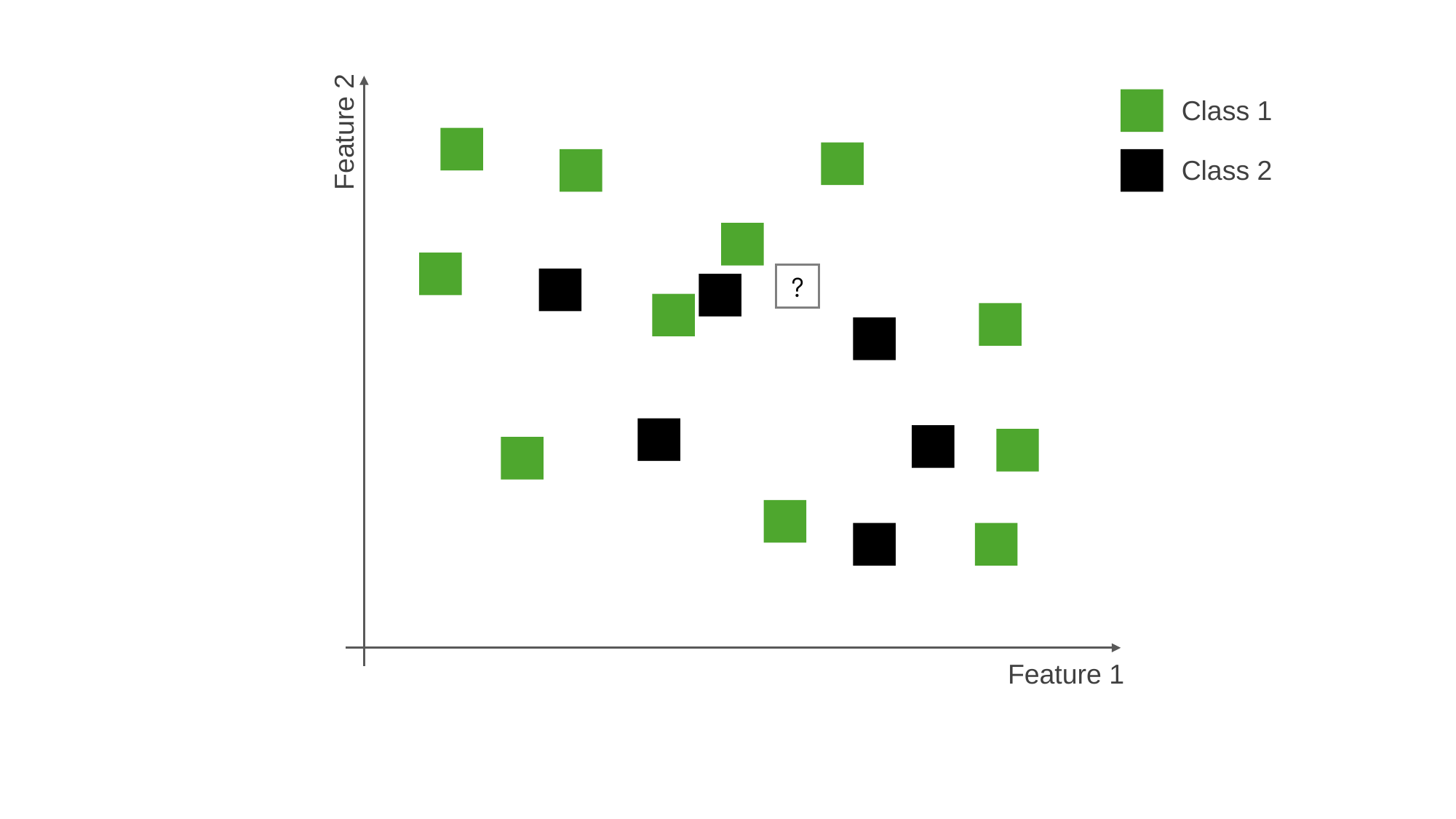

Class 1

Feature 2

Class 2

?

Feature 1